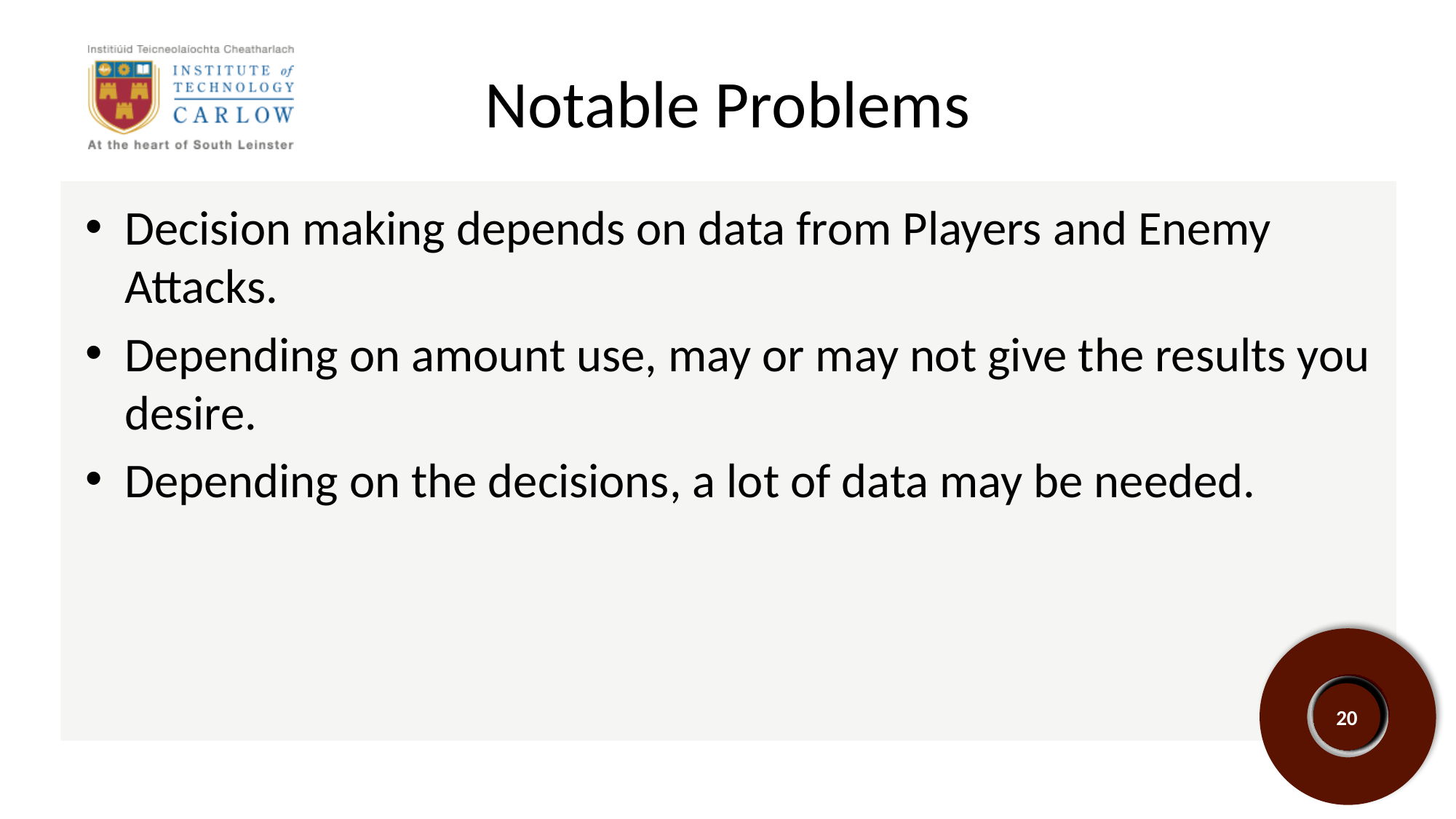

# Notable Problems
Decision making depends on data from Players and Enemy Attacks.
Depending on amount use, may or may not give the results you desire.
Depending on the decisions, a lot of data may be needed.